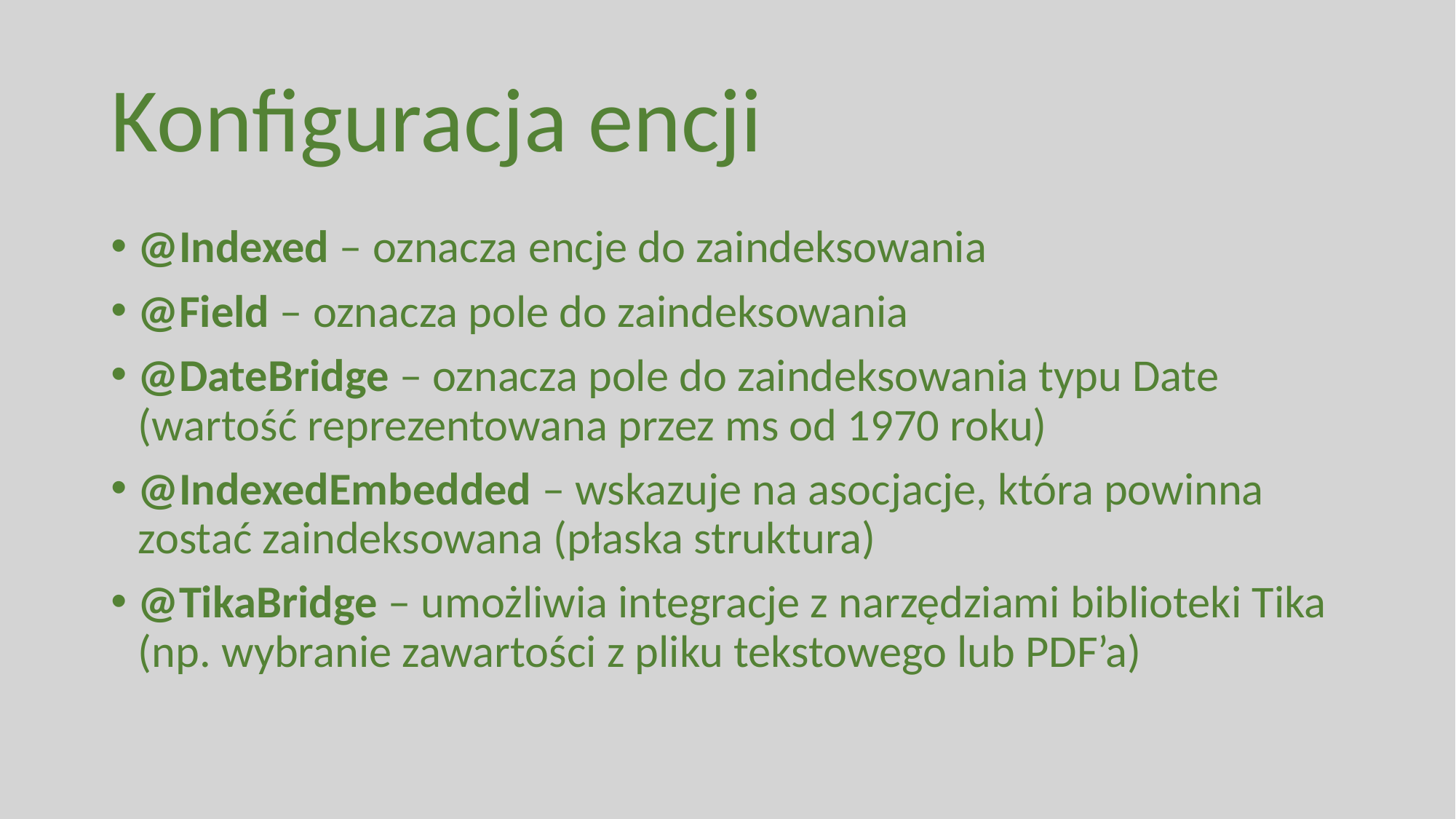

# Konfiguracja encji
@Indexed – oznacza encje do zaindeksowania
@Field – oznacza pole do zaindeksowania
@DateBridge – oznacza pole do zaindeksowania typu Date (wartość reprezentowana przez ms od 1970 roku)
@IndexedEmbedded – wskazuje na asocjacje, która powinna zostać zaindeksowana (płaska struktura)
@TikaBridge – umożliwia integracje z narzędziami biblioteki Tika (np. wybranie zawartości z pliku tekstowego lub PDF’a)